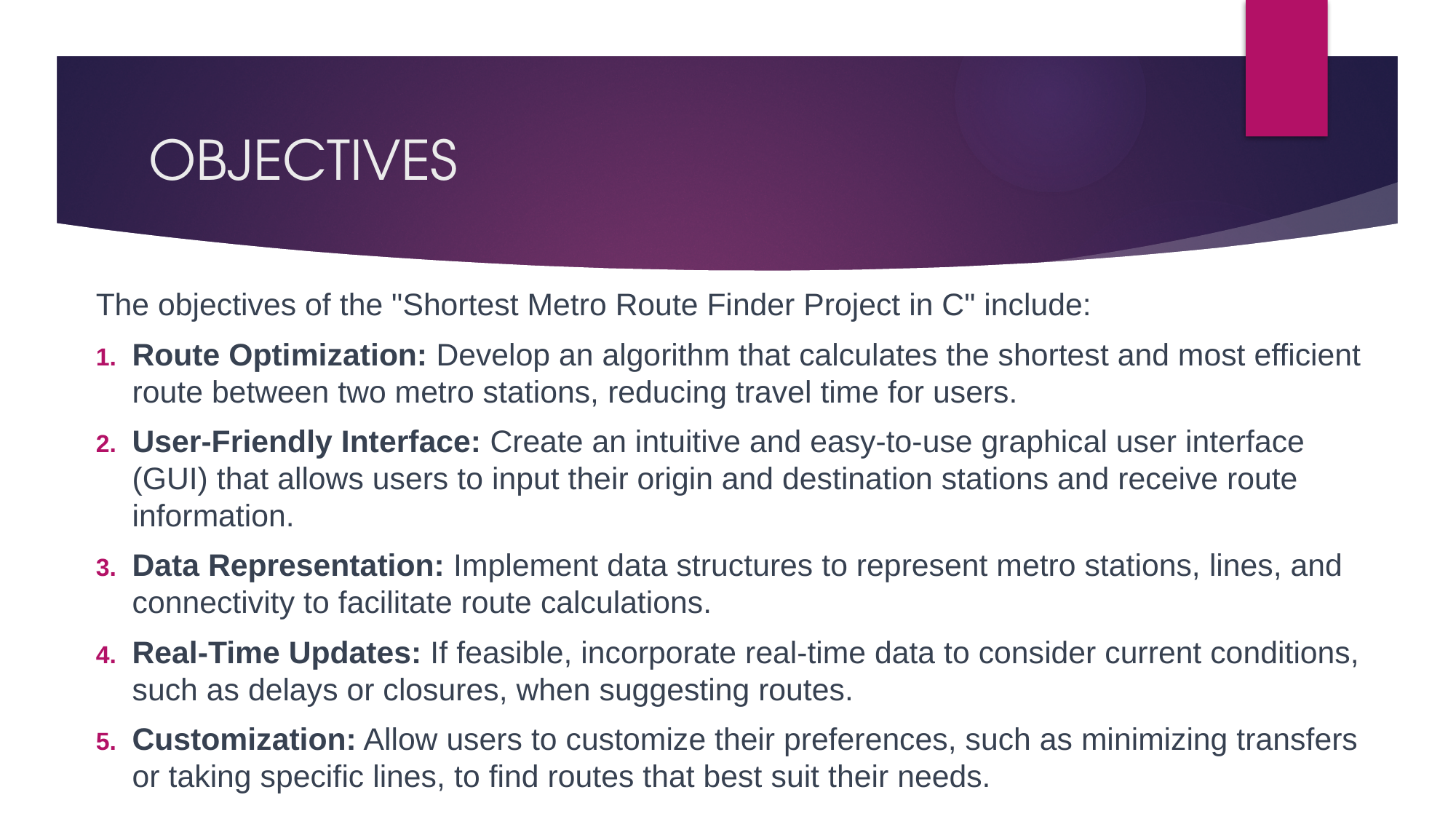

# OBJECTIVES
The objectives of the "Shortest Metro Route Finder Project in C" include:
Route Optimization: Develop an algorithm that calculates the shortest and most efficient route between two metro stations, reducing travel time for users.
User-Friendly Interface: Create an intuitive and easy-to-use graphical user interface (GUI) that allows users to input their origin and destination stations and receive route information.
Data Representation: Implement data structures to represent metro stations, lines, and connectivity to facilitate route calculations.
Real-Time Updates: If feasible, incorporate real-time data to consider current conditions, such as delays or closures, when suggesting routes.
Customization: Allow users to customize their preferences, such as minimizing transfers or taking specific lines, to find routes that best suit their needs.